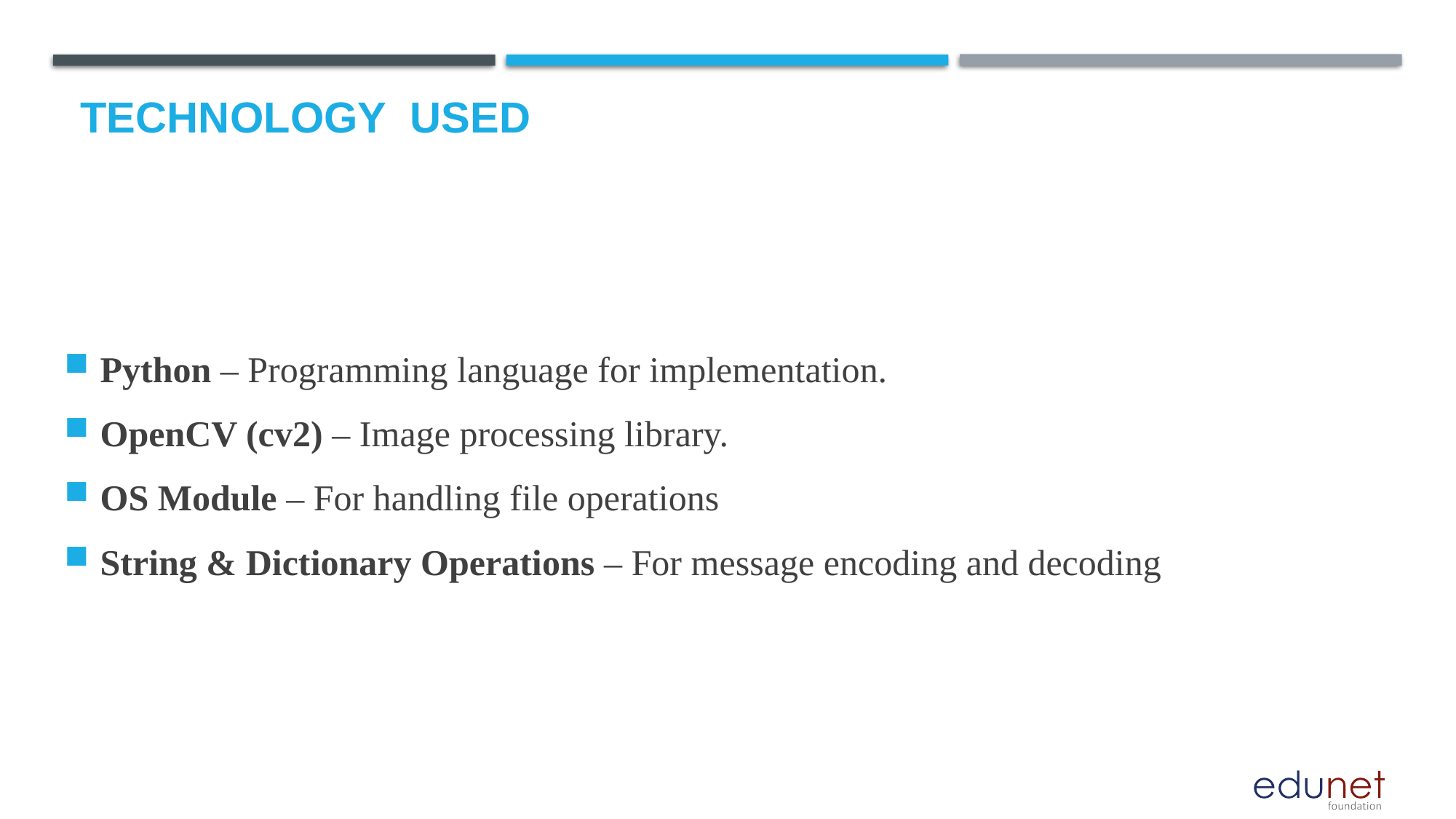

# Technology  used
Python – Programming language for implementation.
OpenCV (cv2) – Image processing library.
OS Module – For handling file operations
String & Dictionary Operations – For message encoding and decoding